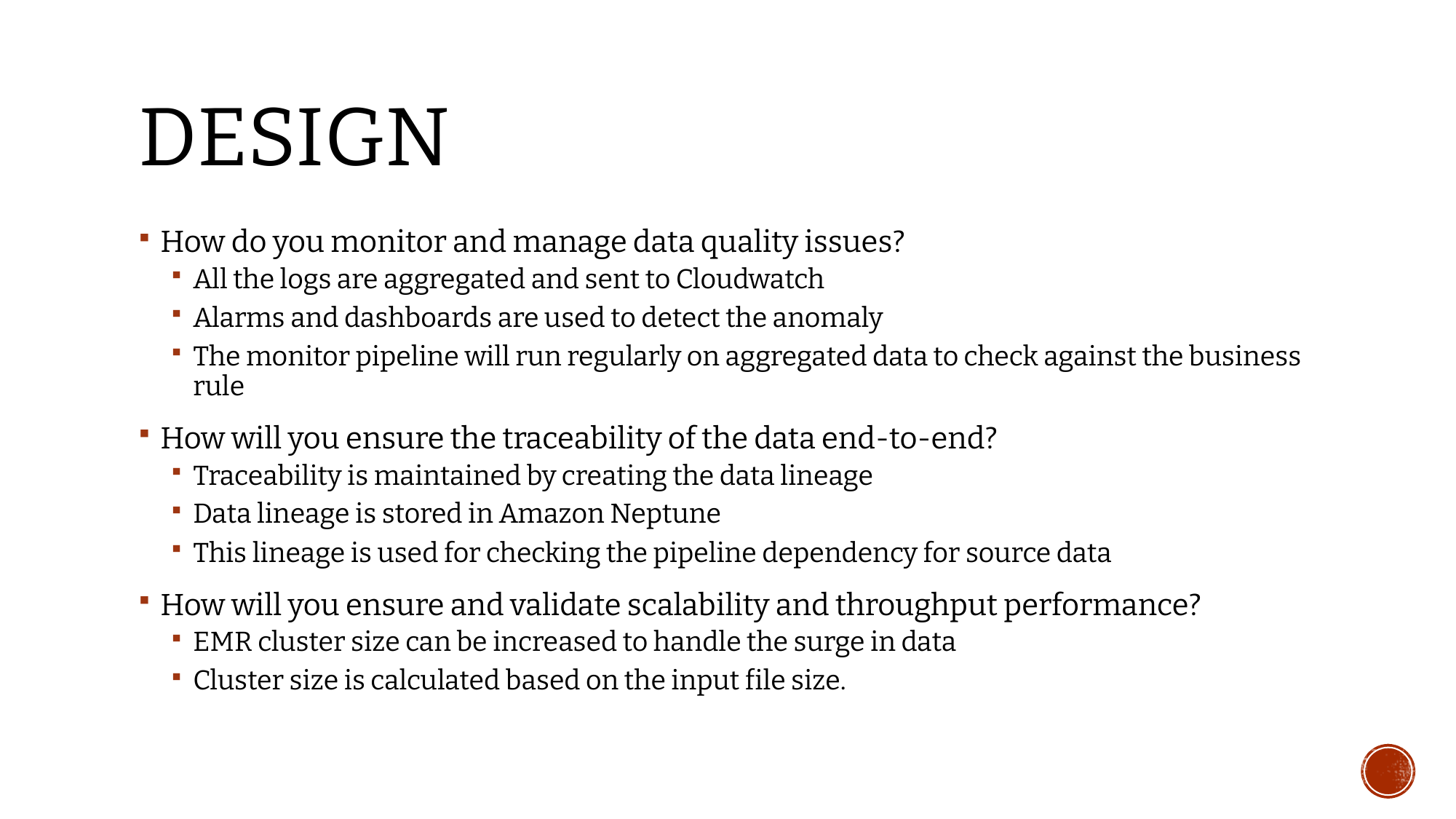

# Design
How do you monitor and manage data quality issues?
All the logs are aggregated and sent to Cloudwatch
Alarms and dashboards are used to detect the anomaly
The monitor pipeline will run regularly on aggregated data to check against the business rule
How will you ensure the traceability of the data end-to-end?
Traceability is maintained by creating the data lineage
Data lineage is stored in Amazon Neptune
This lineage is used for checking the pipeline dependency for source data
How will you ensure and validate scalability and throughput performance?
EMR cluster size can be increased to handle the surge in data
Cluster size is calculated based on the input file size.